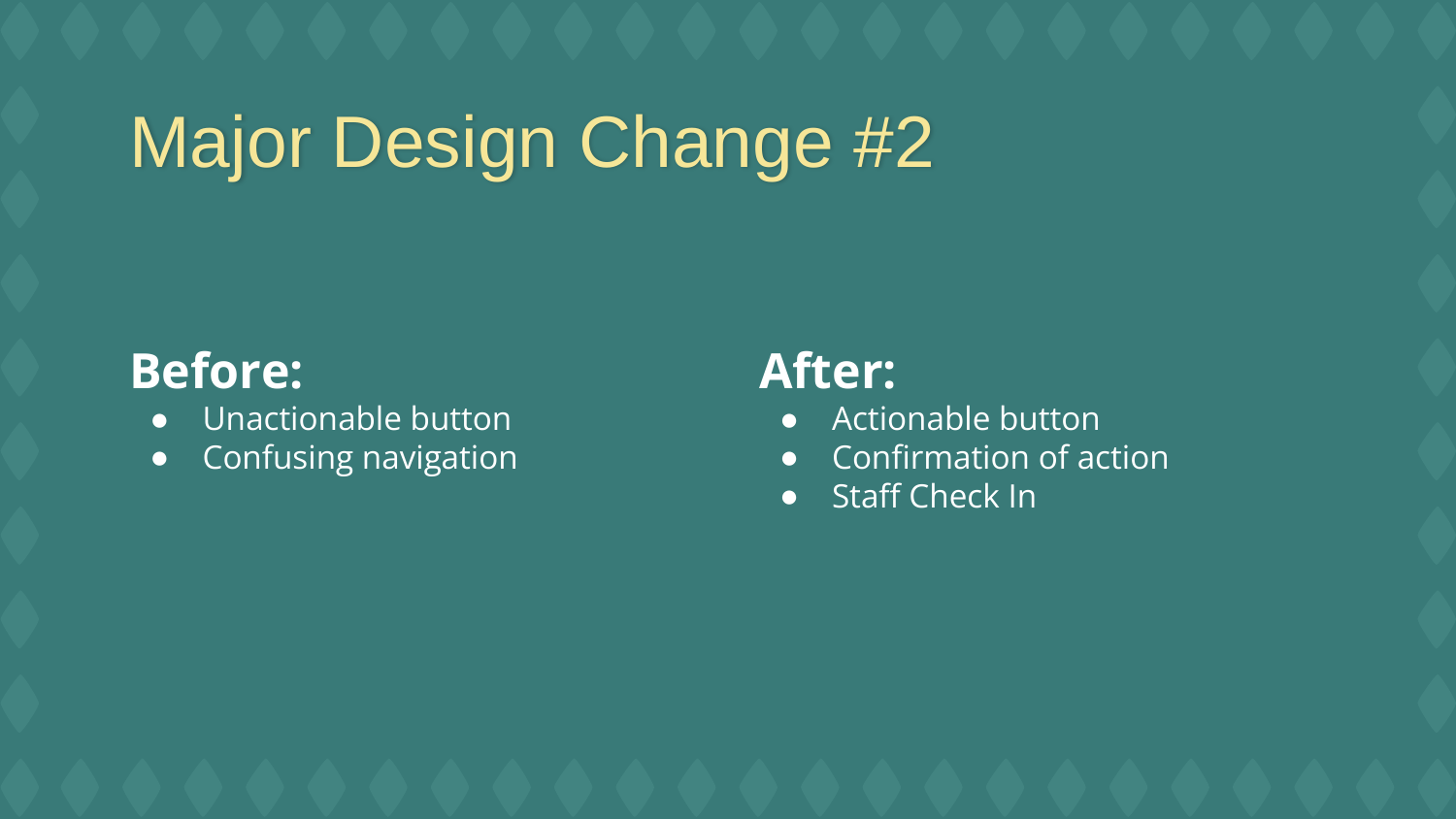

Major Design Change #2
Before:
Unactionable button
Confusing navigation
After:
Actionable button
Confirmation of action
Staff Check In